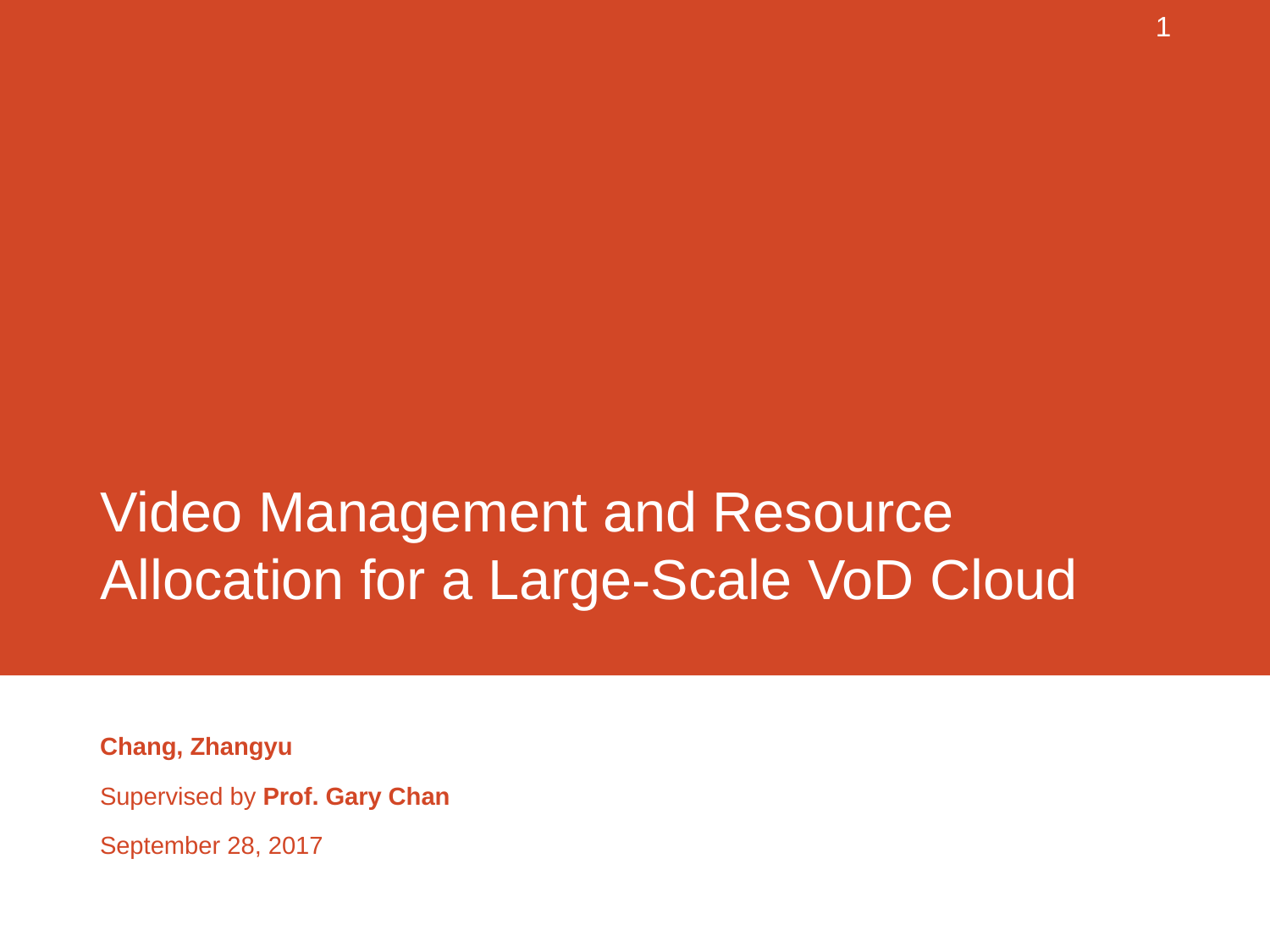

1
# Video Management and Resource Allocation for a Large-Scale VoD Cloud
Chang, Zhangyu
Supervised by Prof. Gary Chan
September 28, 2017